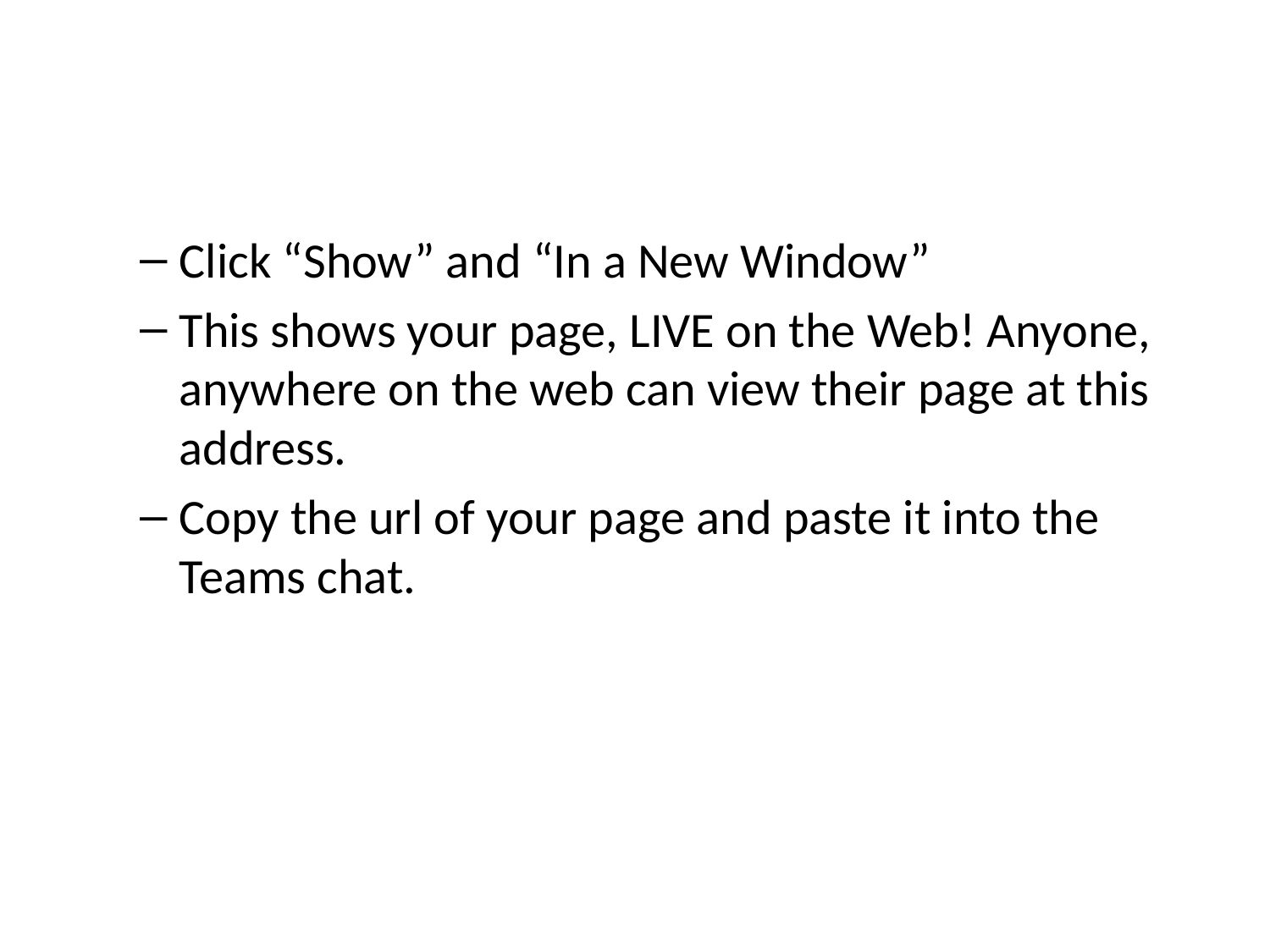

Click “Show” and “In a New Window”
This shows your page, LIVE on the Web! Anyone, anywhere on the web can view their page at this address.
Copy the url of your page and paste it into the Teams chat.